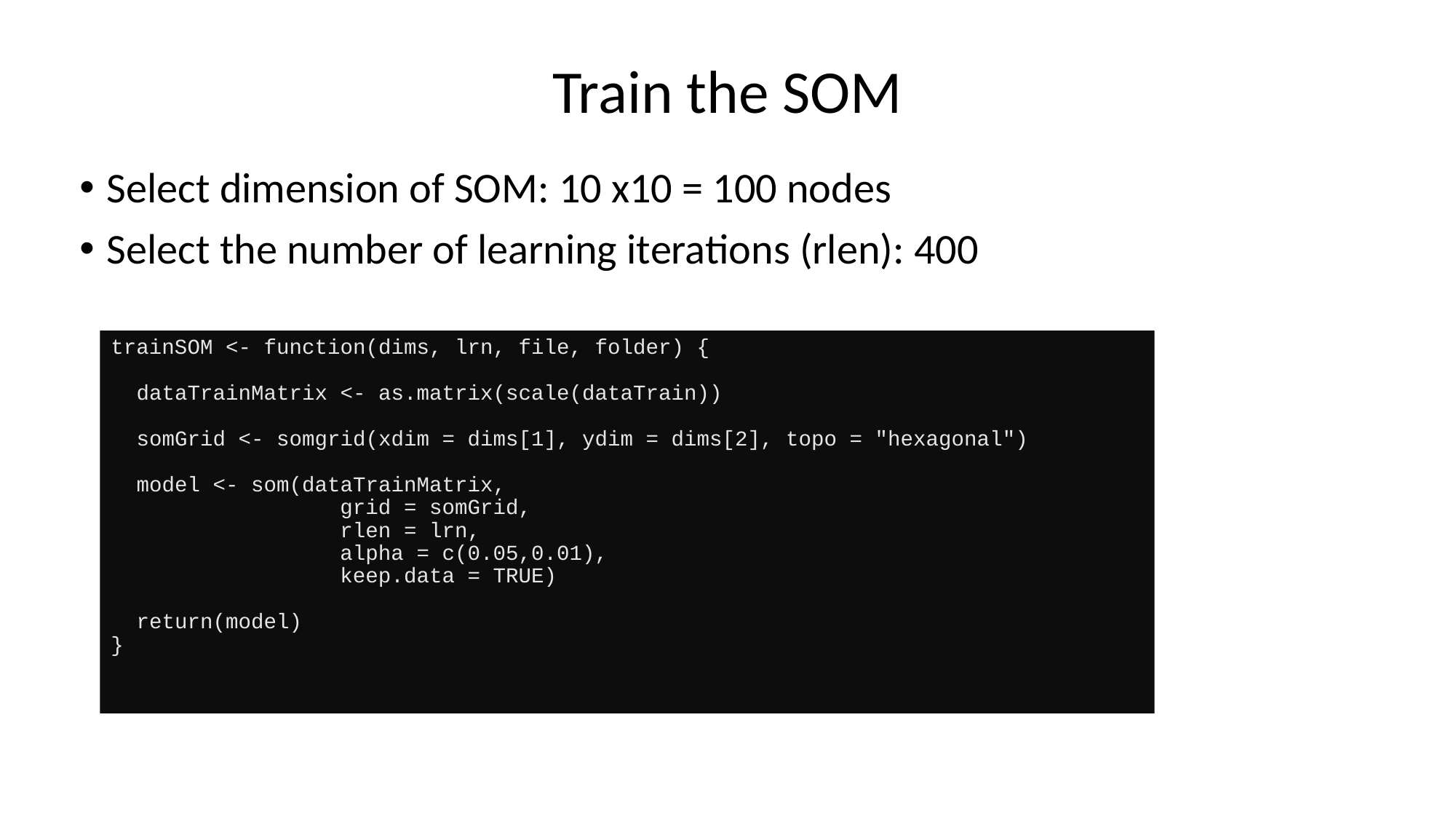

# Train the SOM
Select dimension of SOM: 10 x10 = 100 nodes
Select the number of learning iterations (rlen): 400
trainSOM <- function(dims, lrn, file, folder) {

  dataTrainMatrix <- as.matrix(scale(dataTrain))

  somGrid <- somgrid(xdim = dims[1], ydim = dims[2], topo = "hexagonal")

  model <- som(dataTrainMatrix,
                  grid = somGrid,
                  rlen = lrn,
                  alpha = c(0.05,0.01),
                  keep.data = TRUE)

  return(model)
}